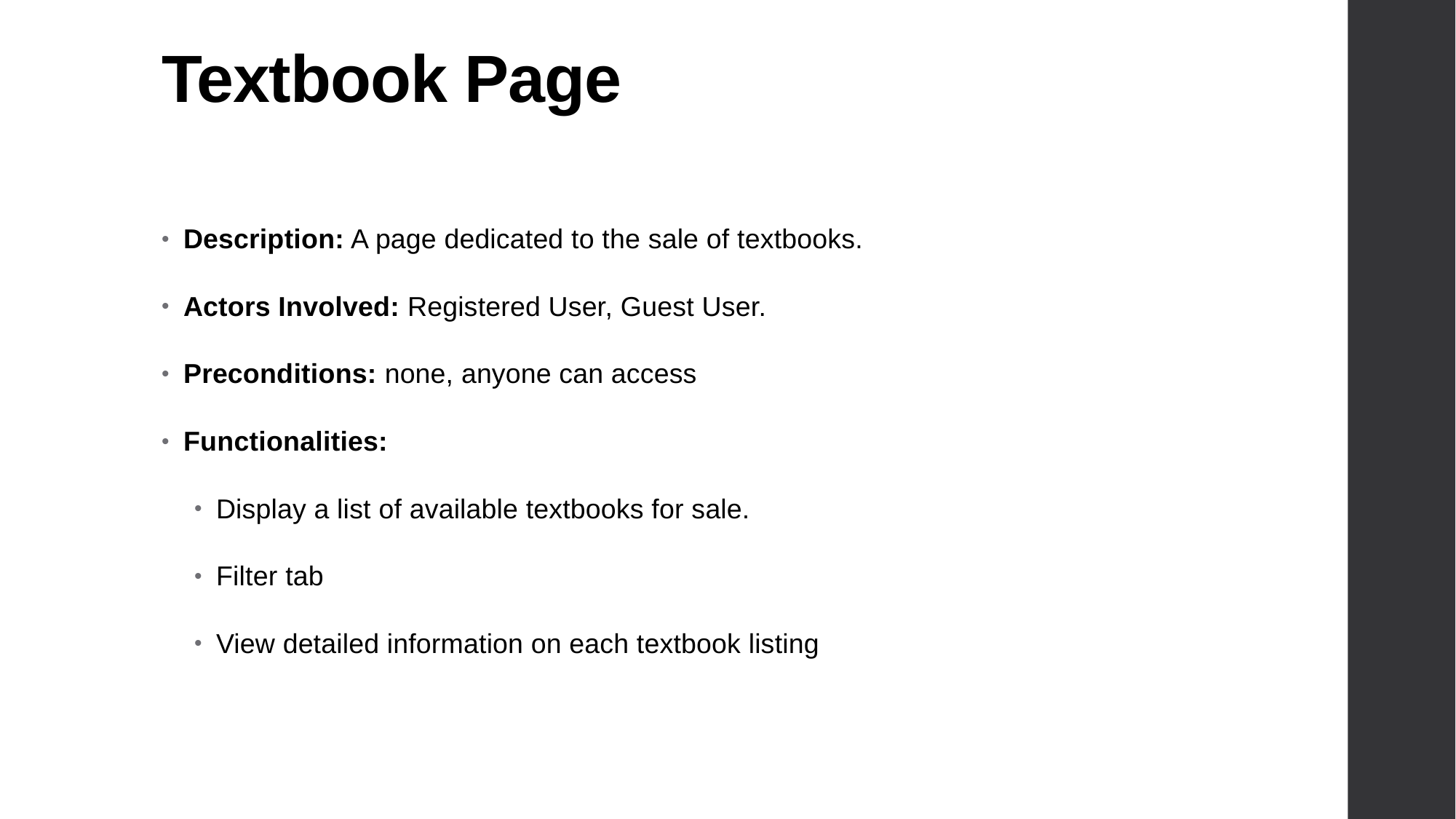

# Textbook Page
Description: A page dedicated to the sale of textbooks.
Actors Involved: Registered User, Guest User.
Preconditions: none, anyone can access
Functionalities:
Display a list of available textbooks for sale.
Filter tab
View detailed information on each textbook listing